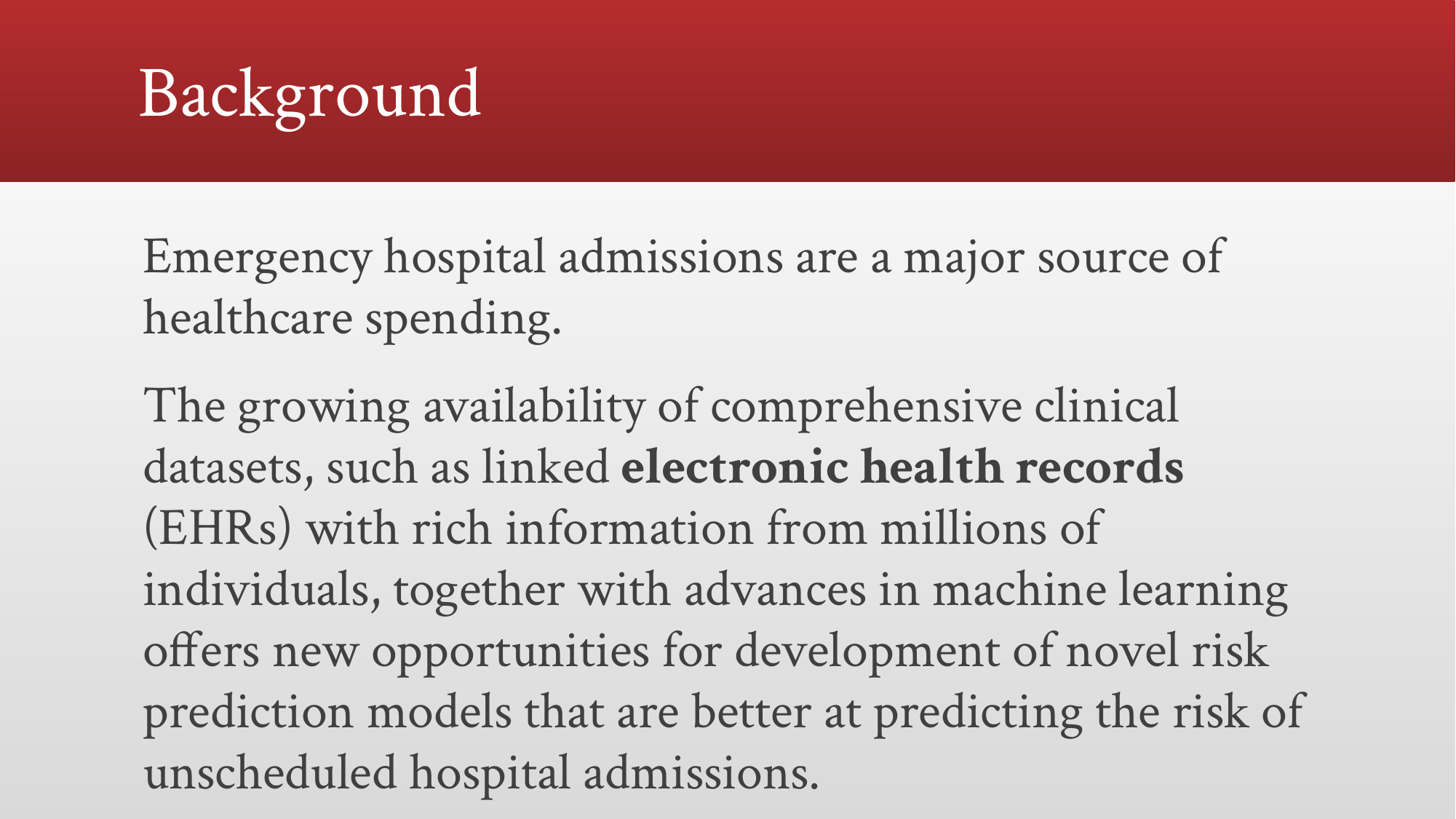

# Background
Emergency hospital admissions are a major source of healthcare spending.
The growing availability of comprehensive clinical datasets, such as linked electronic health records (EHRs) with rich information from millions of individuals, together with advances in machine learning offers new opportunities for development of novel risk prediction models that are better at predicting the risk of unscheduled hospital admissions.